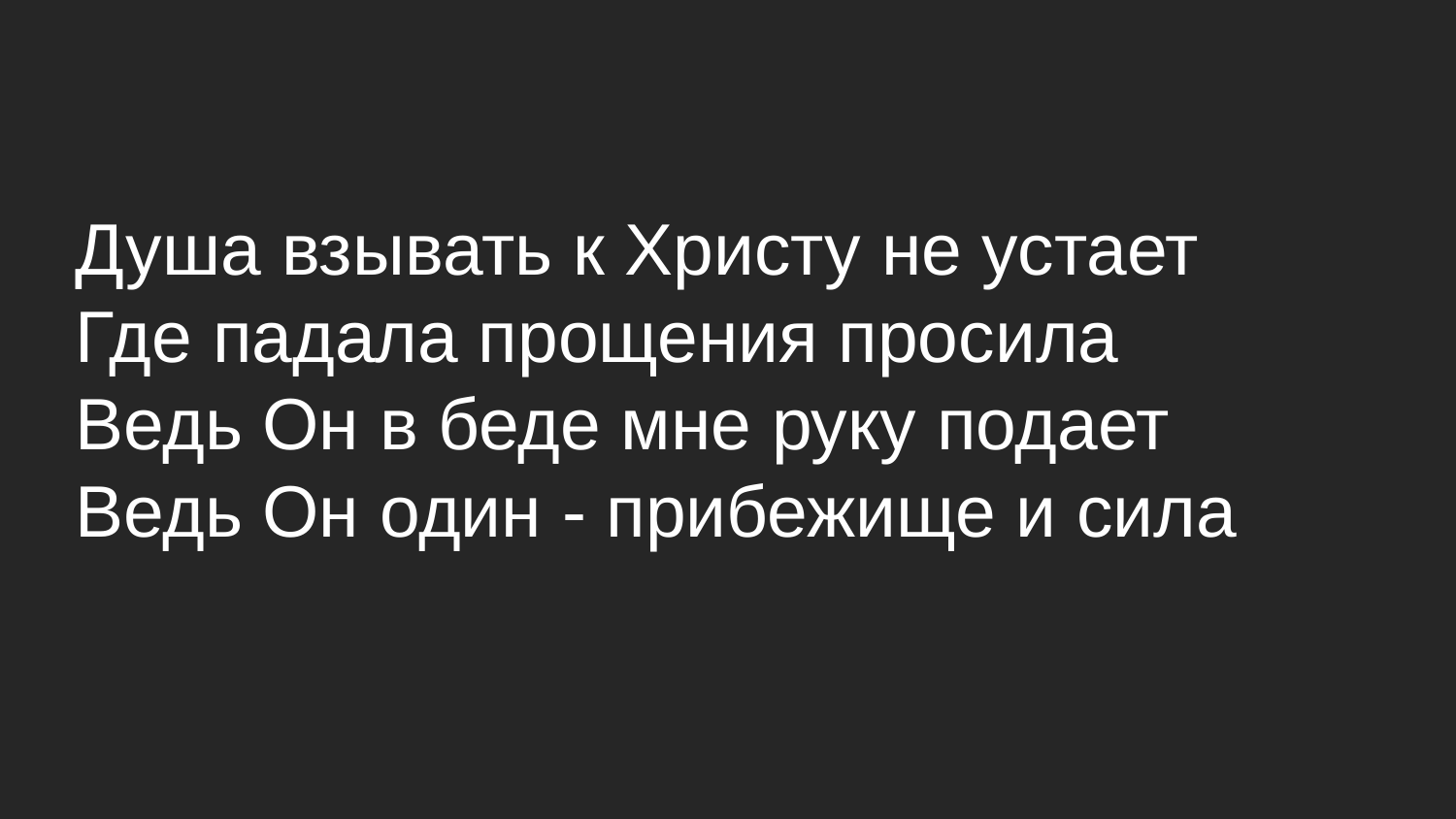

Душа взывать к Христу не устает
Где падала прощения просила
Ведь Он в беде мне руку подает
Ведь Он один - прибежище и сила